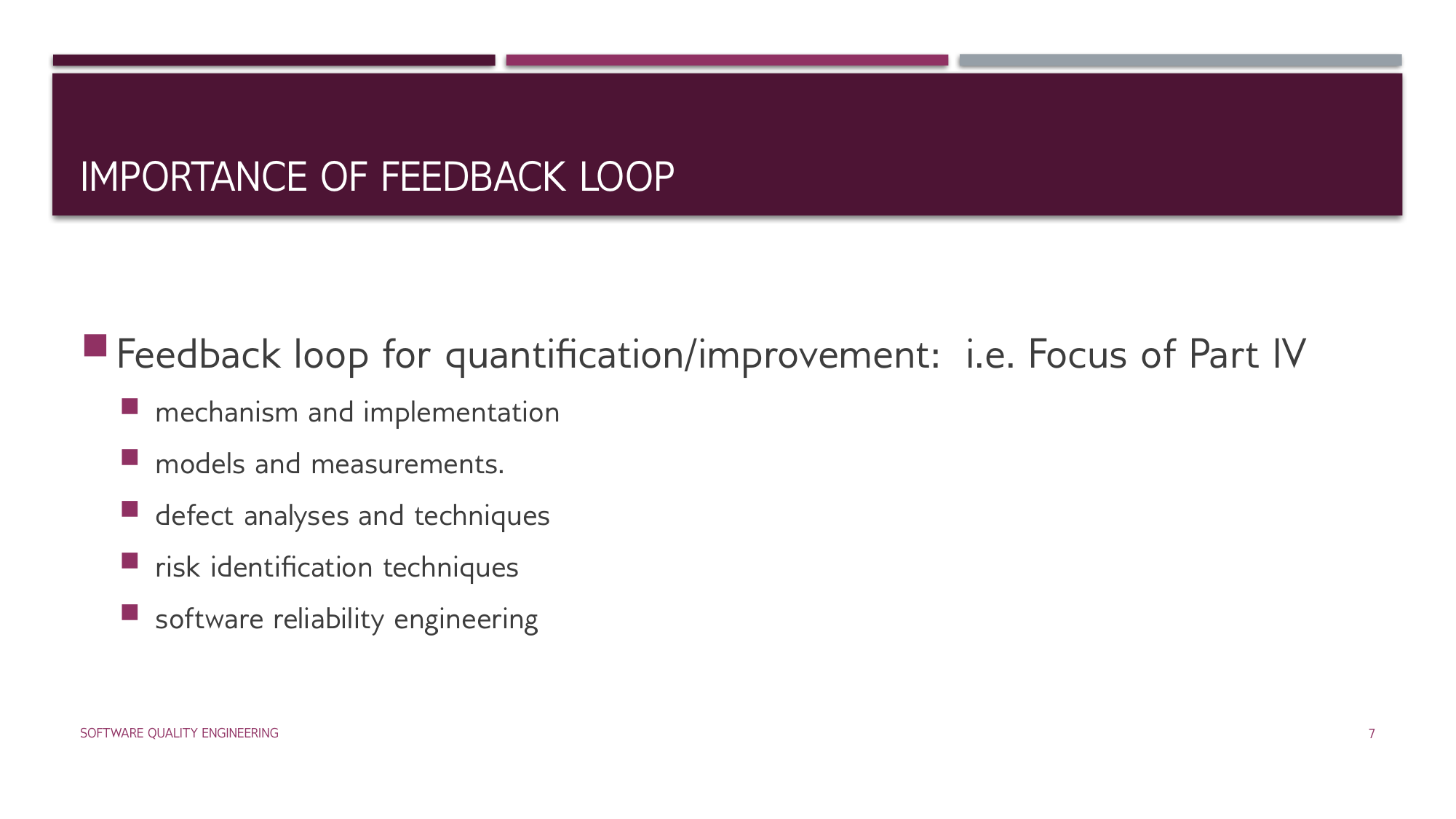

# Importance of Feedback Loop
Feedback loop for quantification/improvement:  i.e. Focus of Part IV
mechanism and implementation
models and measurements.
defect analyses and techniques
risk identification techniques
software reliability engineering
Software Quality Engineering
7